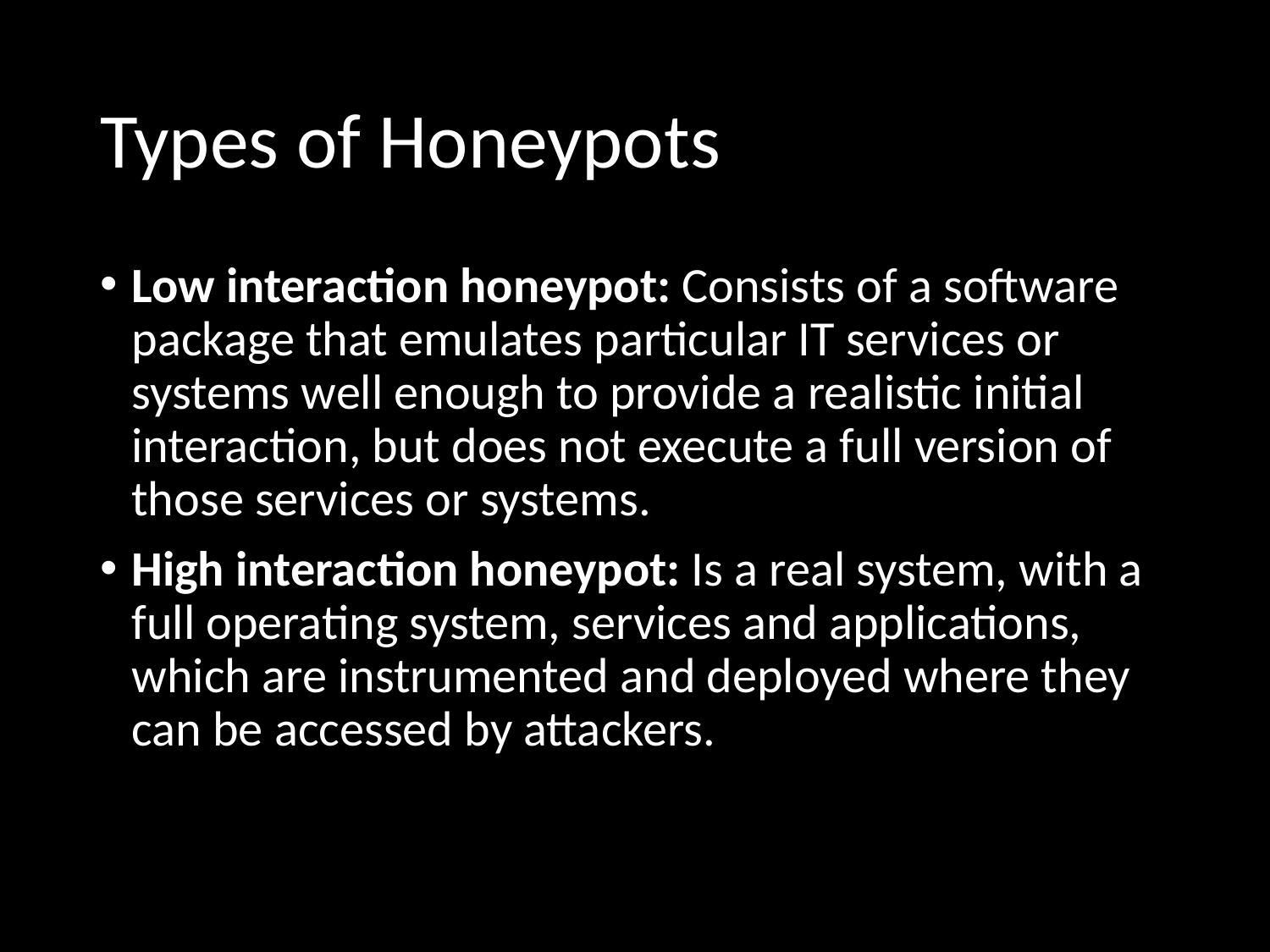

# Types of Honeypots
Low interaction honeypot: Consists of a software package that emulates particular IT services or systems well enough to provide a realistic initial interaction, but does not execute a full version of those services or systems.
High interaction honeypot: Is a real system, with a full operating system, services and applications, which are instrumented and deployed where they can be accessed by attackers.